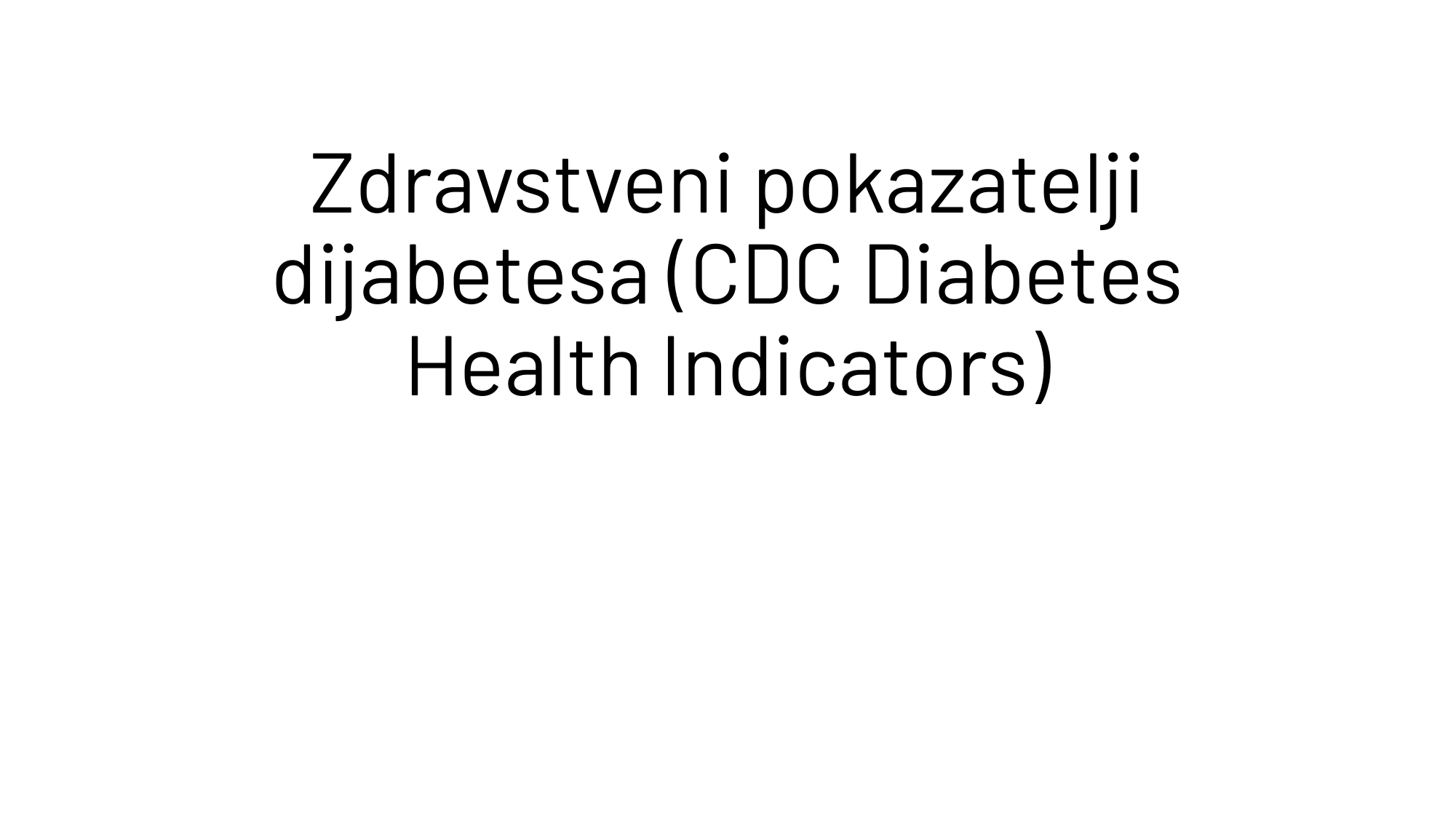

# Zdravstveni pokazatelji dijabetesa (CDC Diabetes Health Indicators)